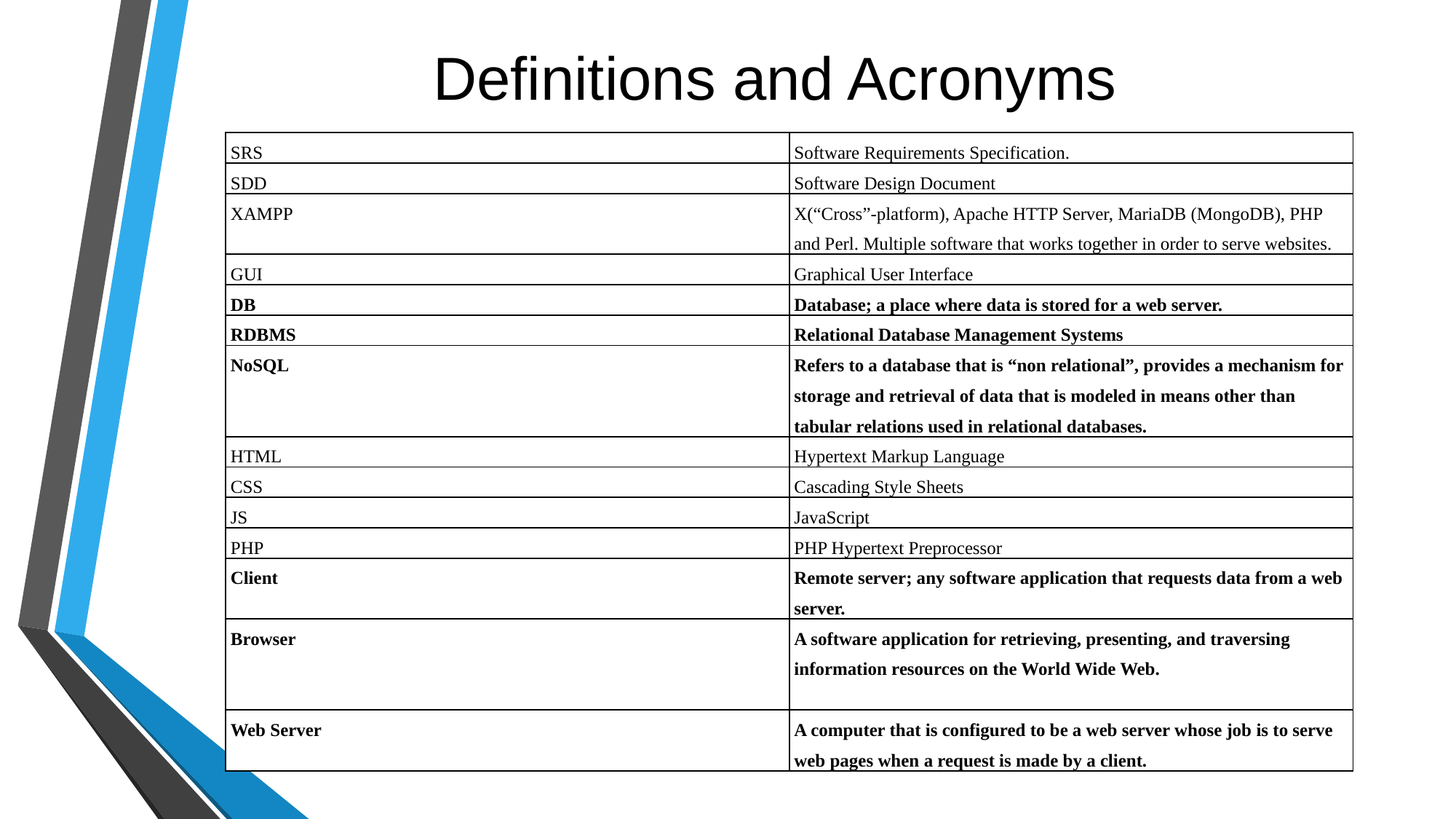

# Definitions and Acronyms
| SRS | Software Requirements Specification. |
| --- | --- |
| SDD | Software Design Document |
| XAMPP | X(“Cross”-platform), Apache HTTP Server, MariaDB (MongoDB), PHP and Perl. Multiple software that works together in order to serve websites. |
| GUI | Graphical User Interface |
| DB | Database; a place where data is stored for a web server. |
| RDBMS | Relational Database Management Systems |
| NoSQL | Refers to a database that is “non relational”, provides a mechanism for storage and retrieval of data that is modeled in means other than tabular relations used in relational databases. |
| HTML | Hypertext Markup Language |
| CSS | Cascading Style Sheets |
| JS | JavaScript |
| PHP | PHP Hypertext Preprocessor |
| Client | Remote server; any software application that requests data from a web server. |
| Browser | A software application for retrieving, presenting, and traversing information resources on the World Wide Web. |
| Web Server | A computer that is configured to be a web server whose job is to serve web pages when a request is made by a client. |